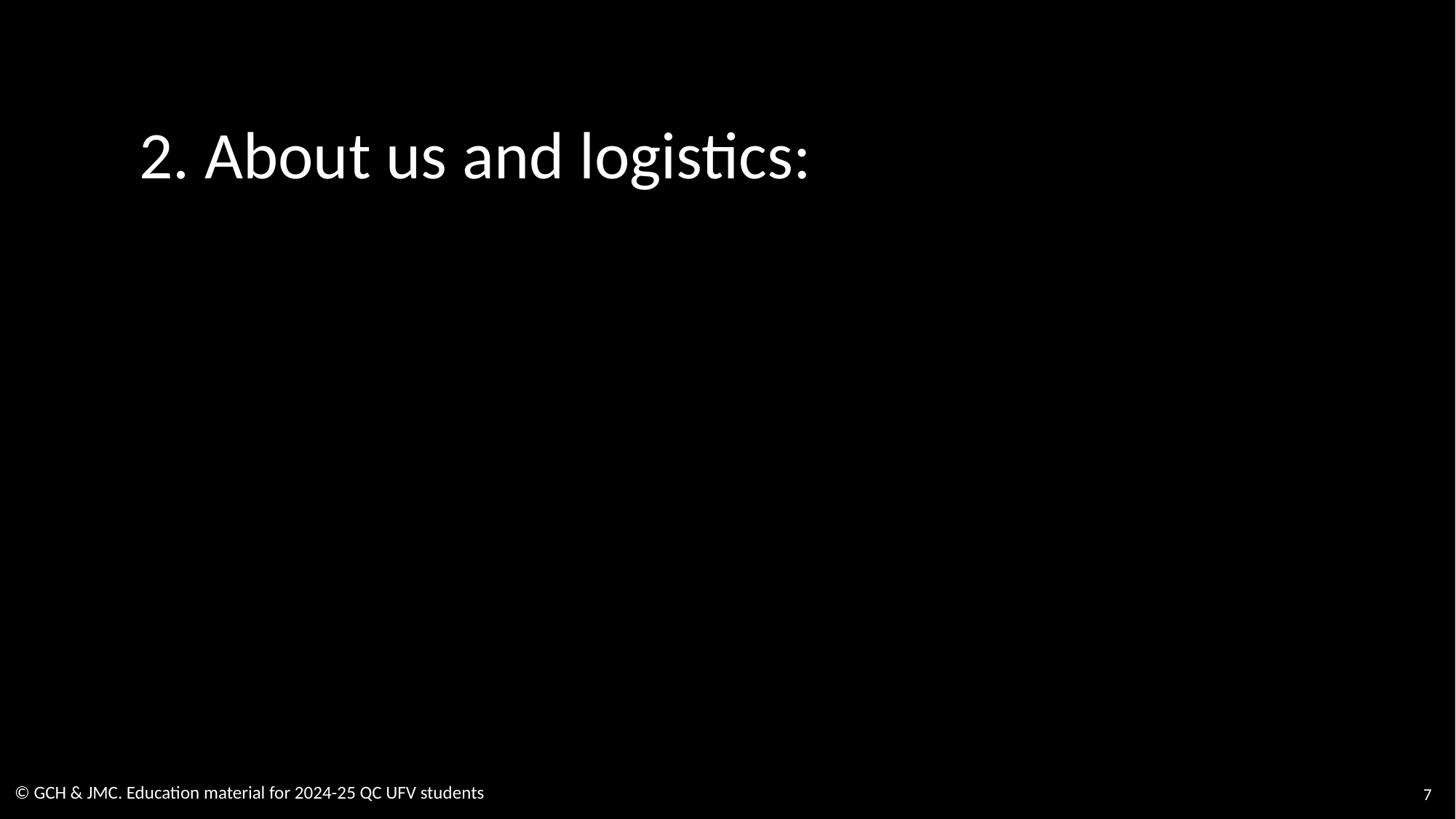

2. About us and logistics:
© GCH & JMC. Education material for 2024-25 QC UFV students
7